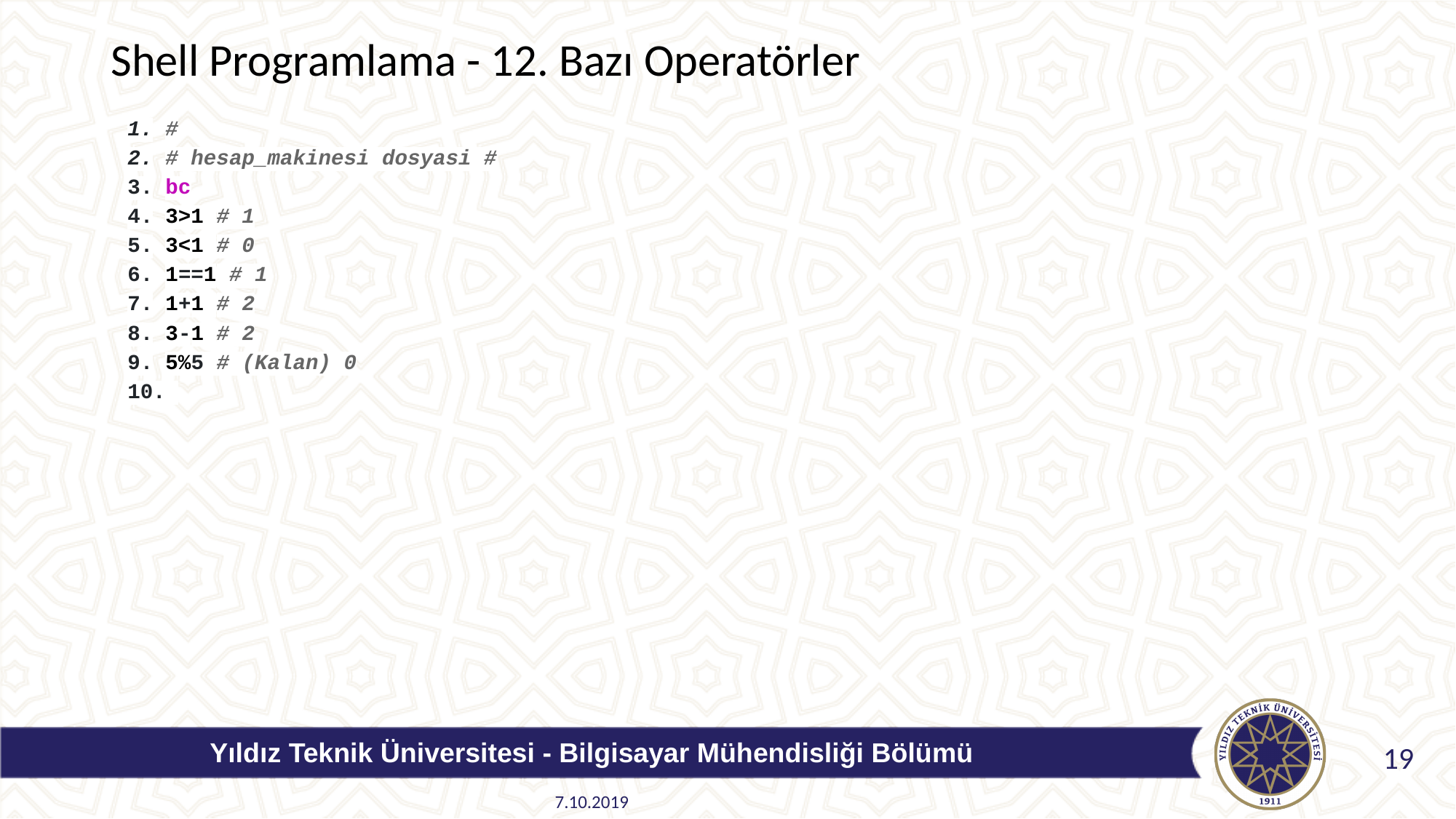

# Shell Programlama - 12. Bazı Operatörler
#
# hesap_makinesi dosyasi #
bc
3>1 # 1
3<1 # 0
1==1 # 1
1+1 # 2
3-1 # 2
5%5 # (Kalan) 0

Yıldız Teknik Üniversitesi - Bilgisayar Mühendisliği Bölümü
19
7.10.2019